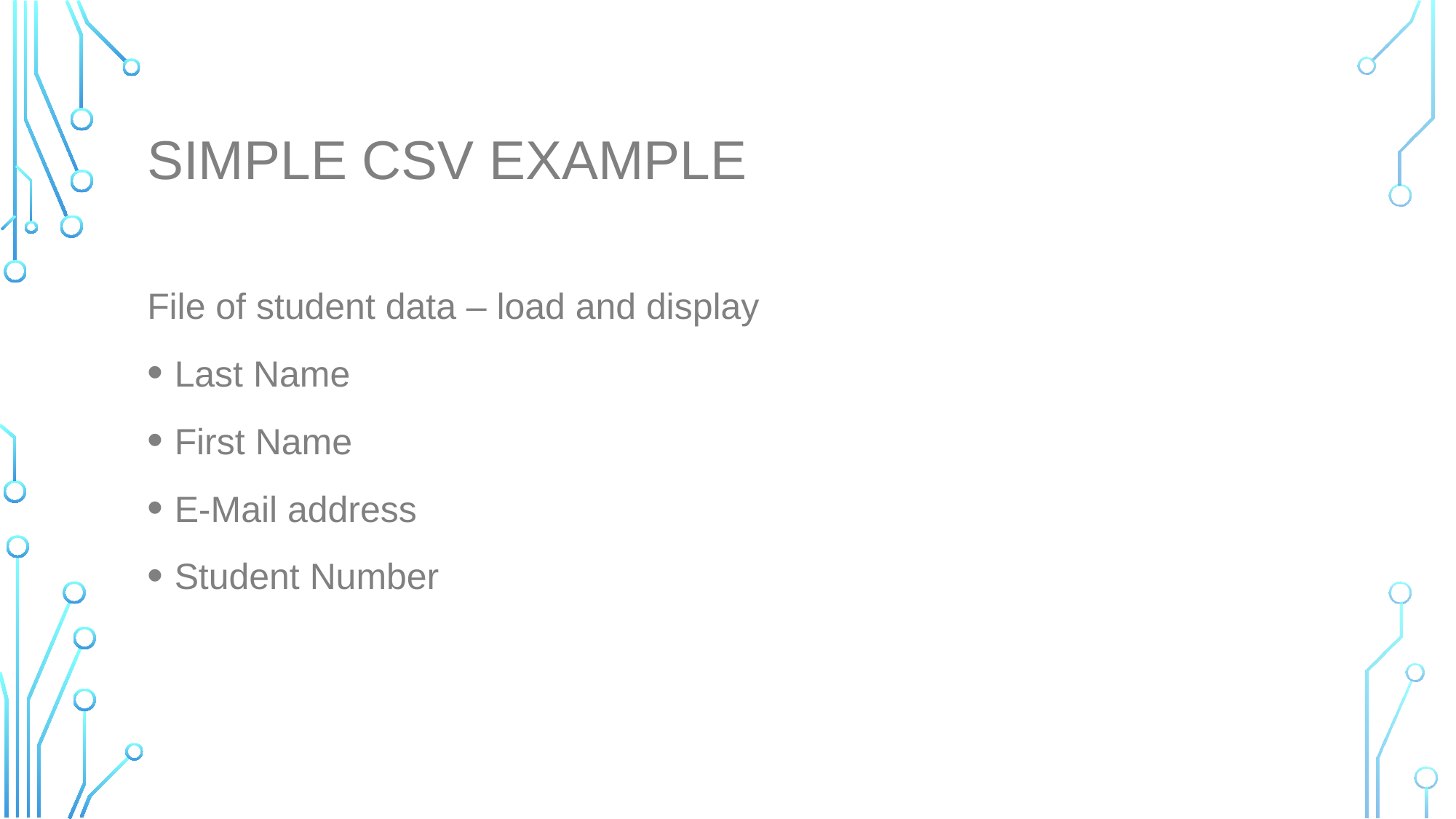

# Simple CSV Example
File of student data – load and display
Last Name
First Name
E-Mail address
Student Number